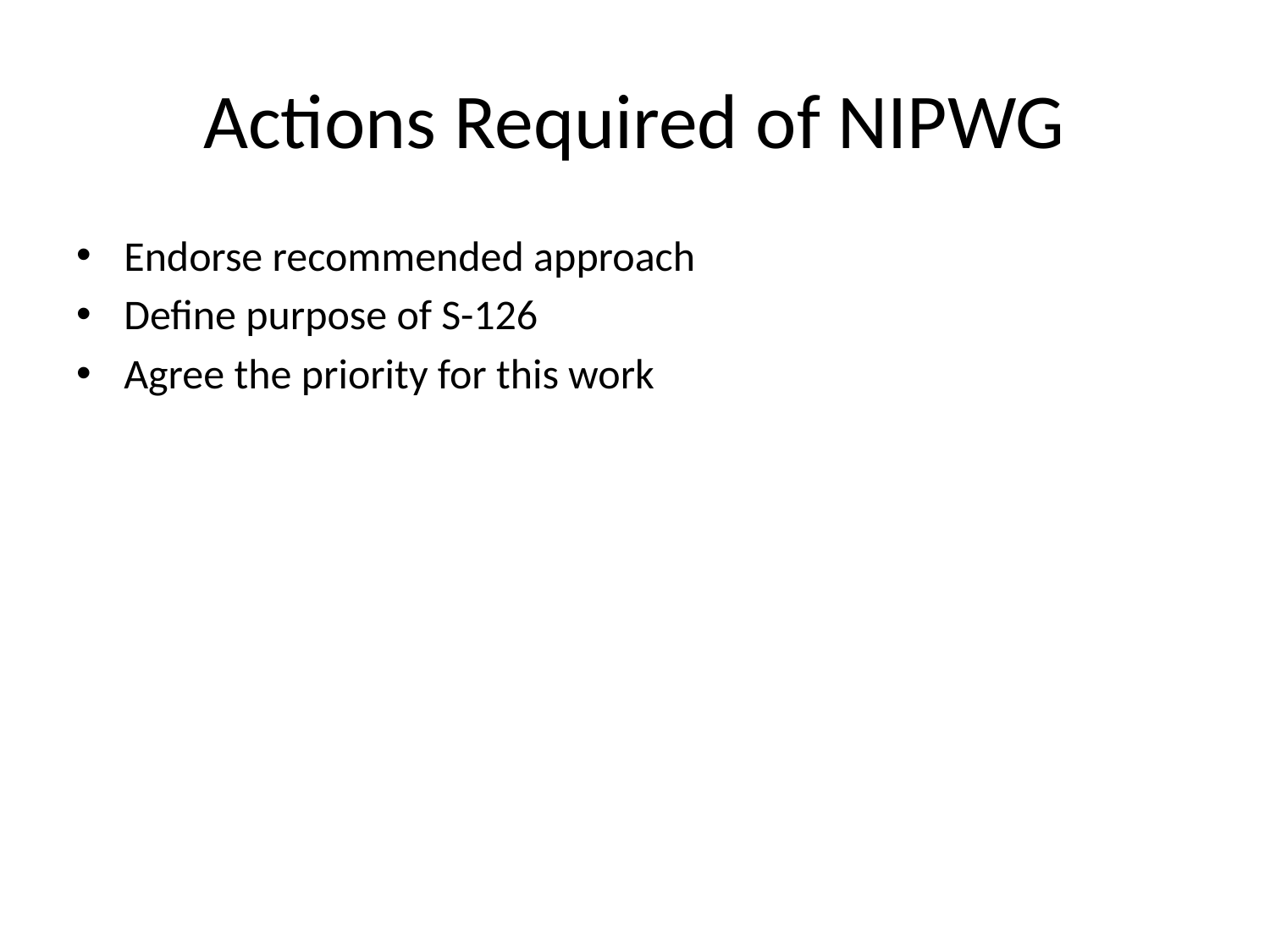

# Actions Required of NIPWG
Endorse recommended approach
Define purpose of S-126
Agree the priority for this work